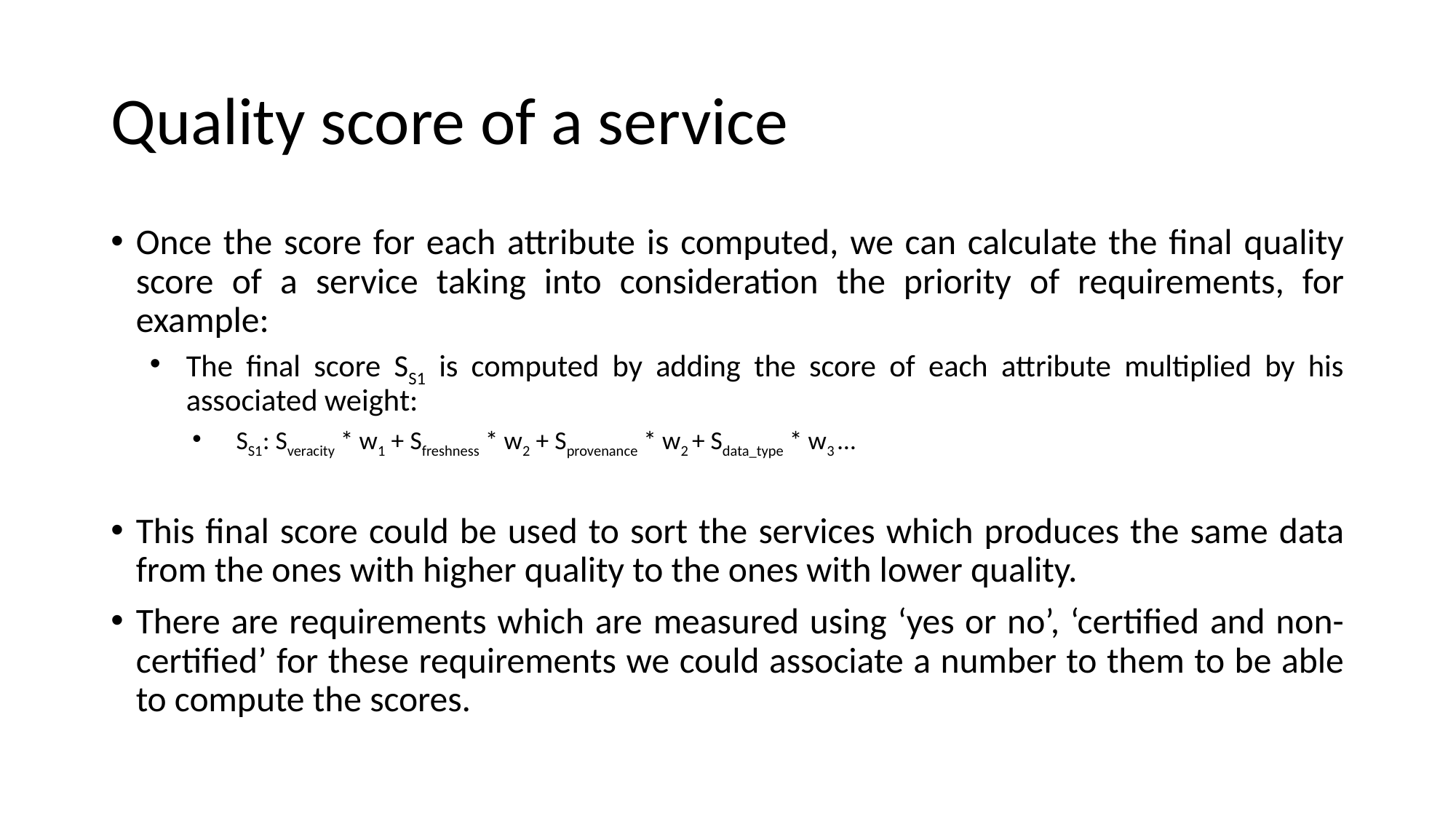

# Quality score of a service
Once the score for each attribute is computed, we can calculate the final quality score of a service taking into consideration the priority of requirements, for example:
The final score SS1 is computed by adding the score of each attribute multiplied by his associated weight:
SS1: Sveracity * w1 + Sfreshness * w2 + Sprovenance * w2 + Sdata_type * w3 …

This final score could be used to sort the services which produces the same data from the ones with higher quality to the ones with lower quality.
There are requirements which are measured using ‘yes or no’, ‘certified and non-certified’ for these requirements we could associate a number to them to be able to compute the scores.